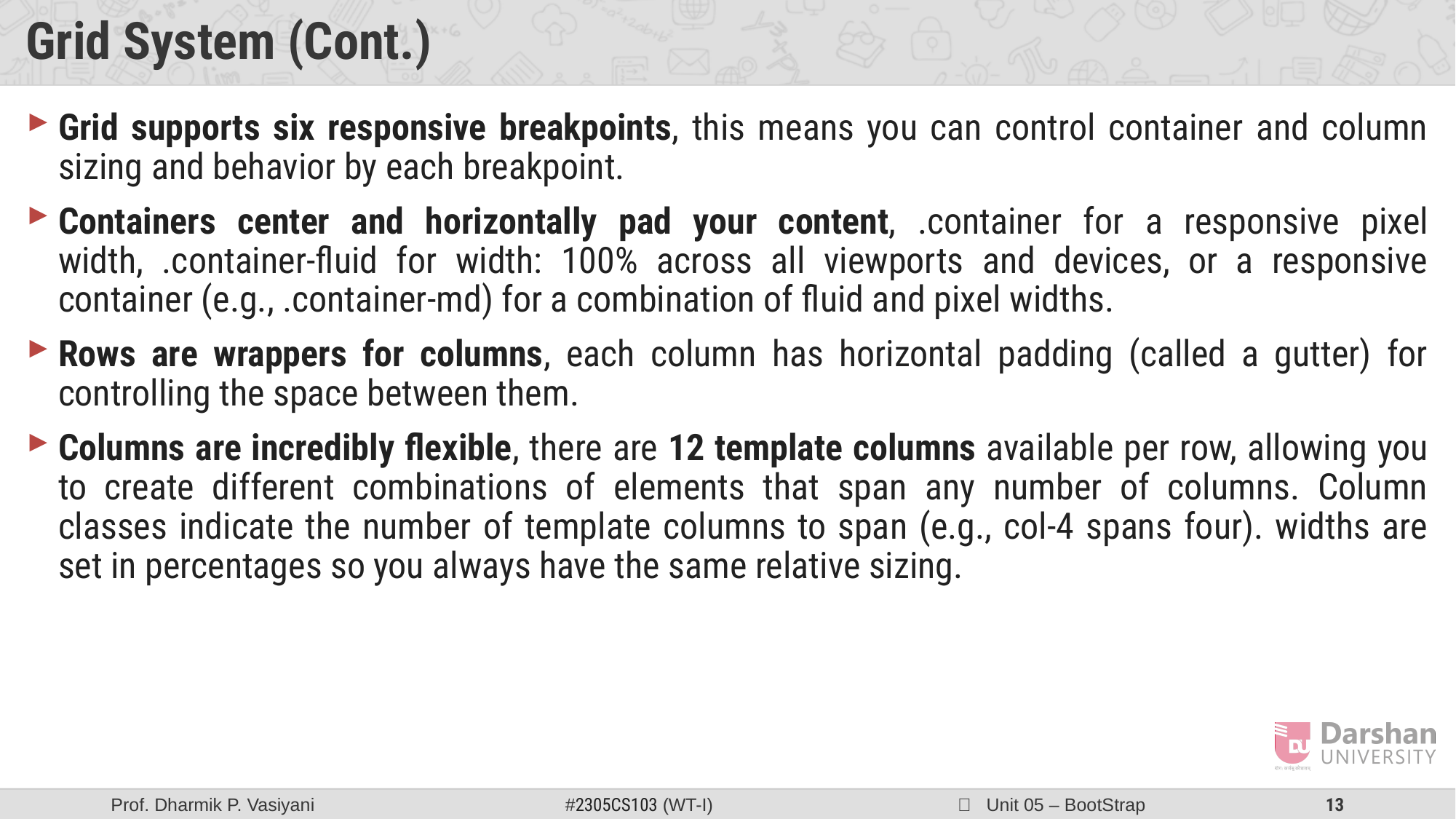

# Grid System (Cont.)
Grid supports six responsive breakpoints, this means you can control container and column sizing and behavior by each breakpoint.
Containers center and horizontally pad your content, .container for a responsive pixel width, .container-fluid for width: 100% across all viewports and devices, or a responsive container (e.g., .container-md) for a combination of fluid and pixel widths.
Rows are wrappers for columns, each column has horizontal padding (called a gutter) for controlling the space between them.
Columns are incredibly flexible, there are 12 template columns available per row, allowing you to create different combinations of elements that span any number of columns. Column classes indicate the number of template columns to span (e.g., col-4 spans four). widths are set in percentages so you always have the same relative sizing.